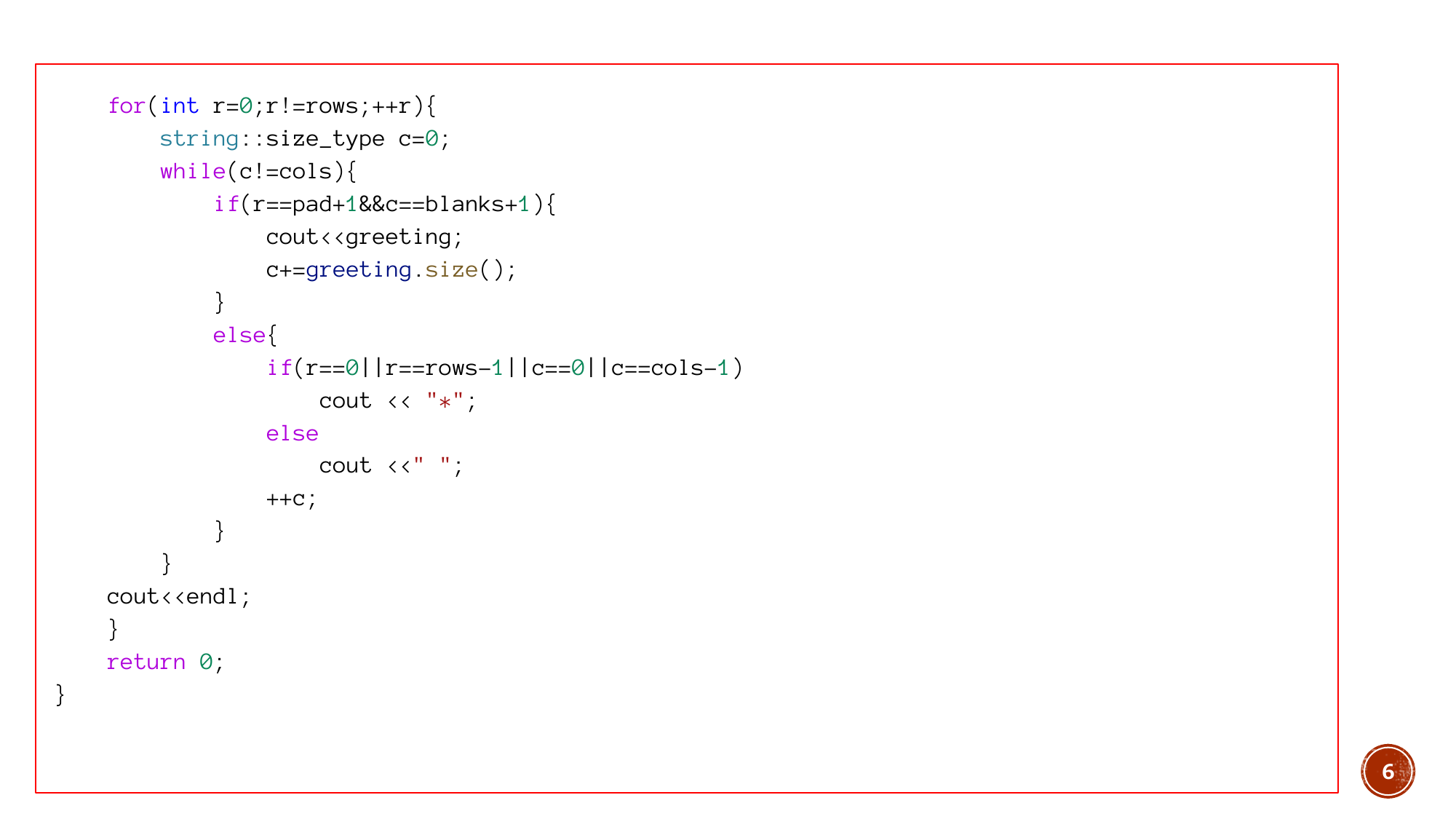

for(int r=0;r!=rows;++r){
        string::size_type c=0;
        while(c!=cols){
            if(r==pad+1&&c==blanks+1){
                cout<<greeting;
                c+=greeting.size();
            }
            else{
                if(r==0||r==rows-1||c==0||c==cols-1)
                    cout << "*";
                else
                    cout <<" ";
                ++c;
            }
        }
    cout<<endl;
    }
    return 0;
}
6